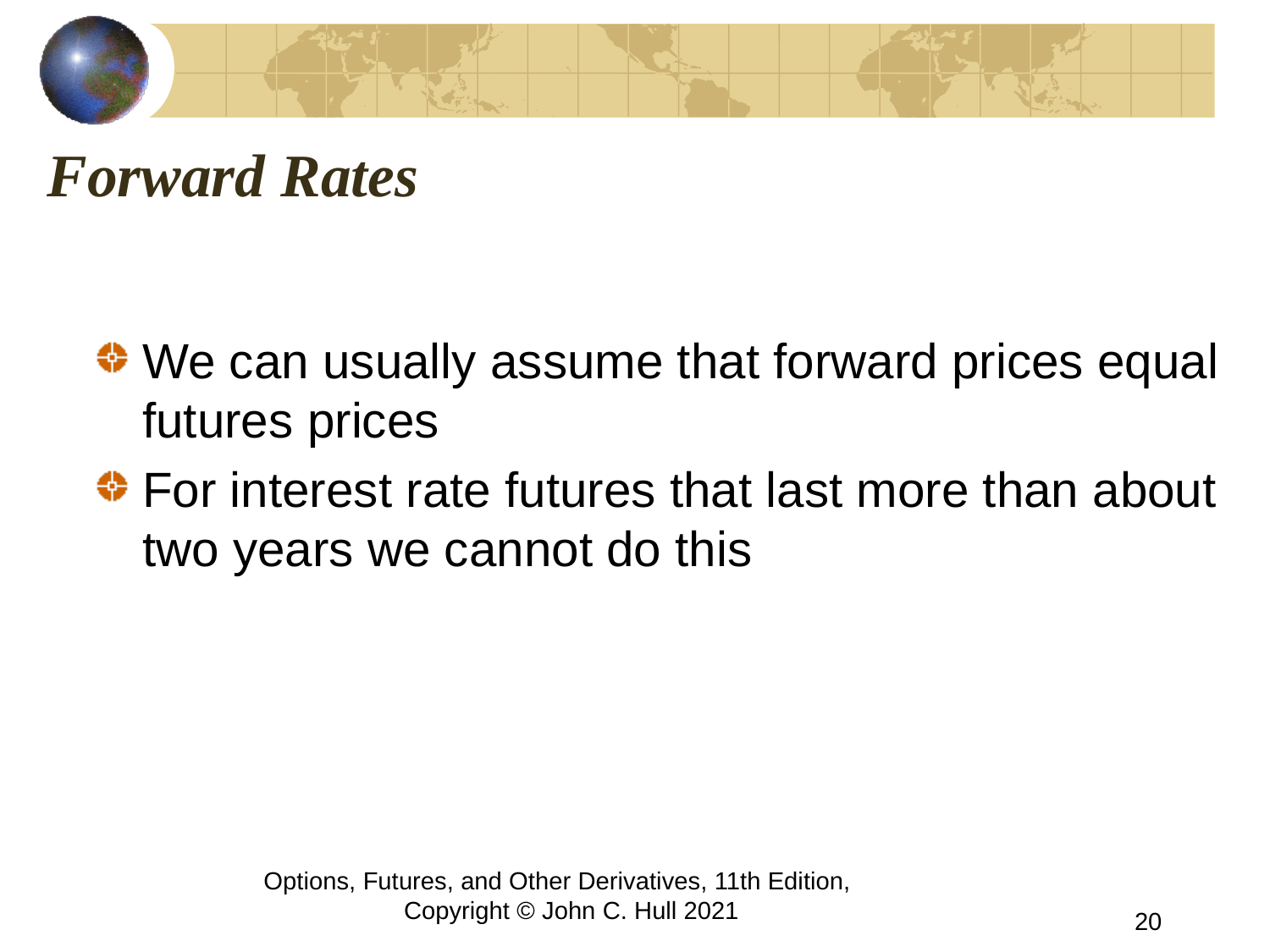

# Forward Rates

We can usually assume that forward prices equal futures prices
For interest rate futures that last more than about two years we cannot do this

Options, Futures, and Other Derivatives, 11th Edition,     Copyright © John C. Hull 2021
20